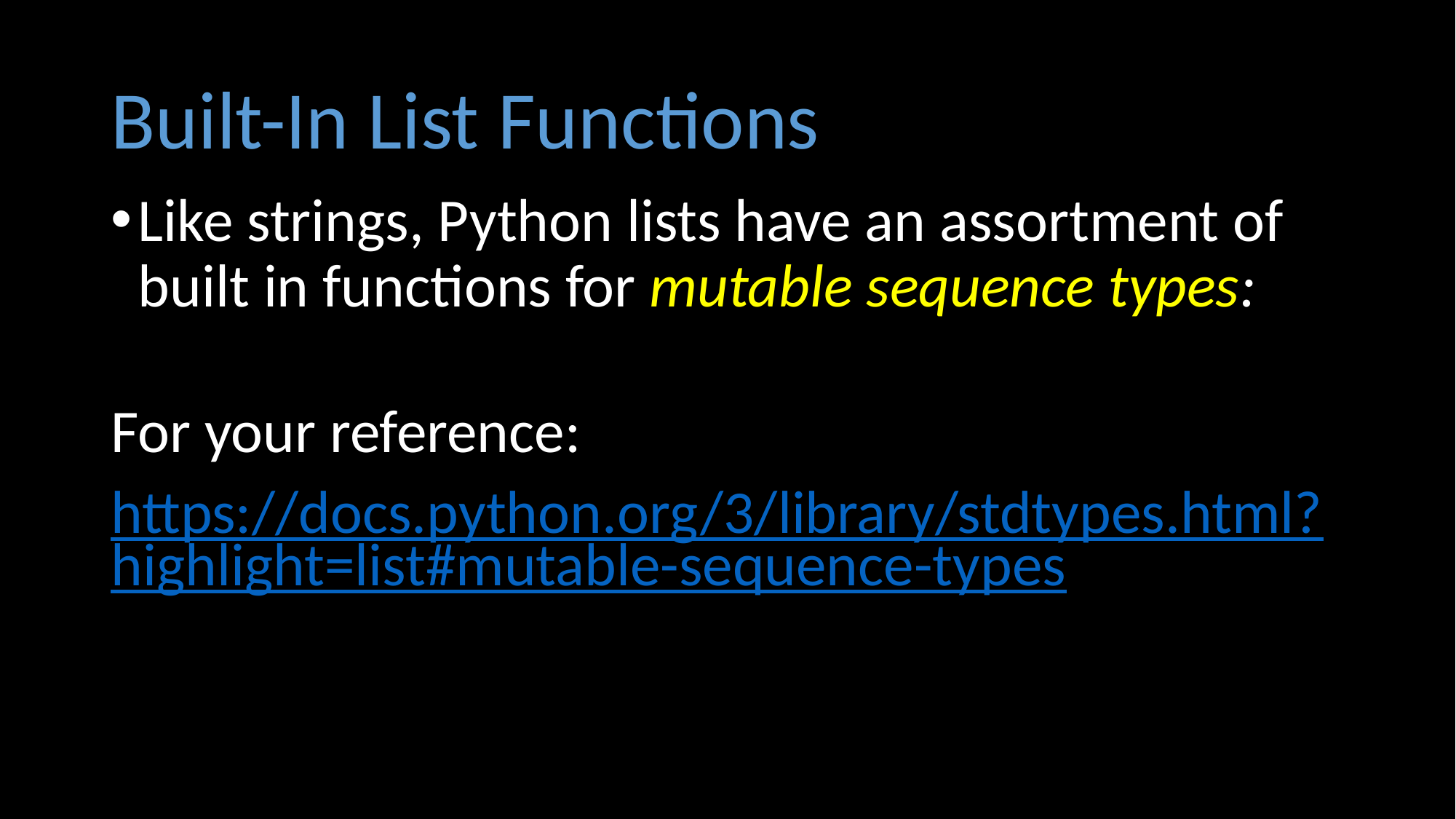

# Built-In List Functions
Like strings, Python lists have an assortment of built in functions for mutable sequence types:
For your reference:
https://docs.python.org/3/library/stdtypes.html?highlight=list#mutable-sequence-types